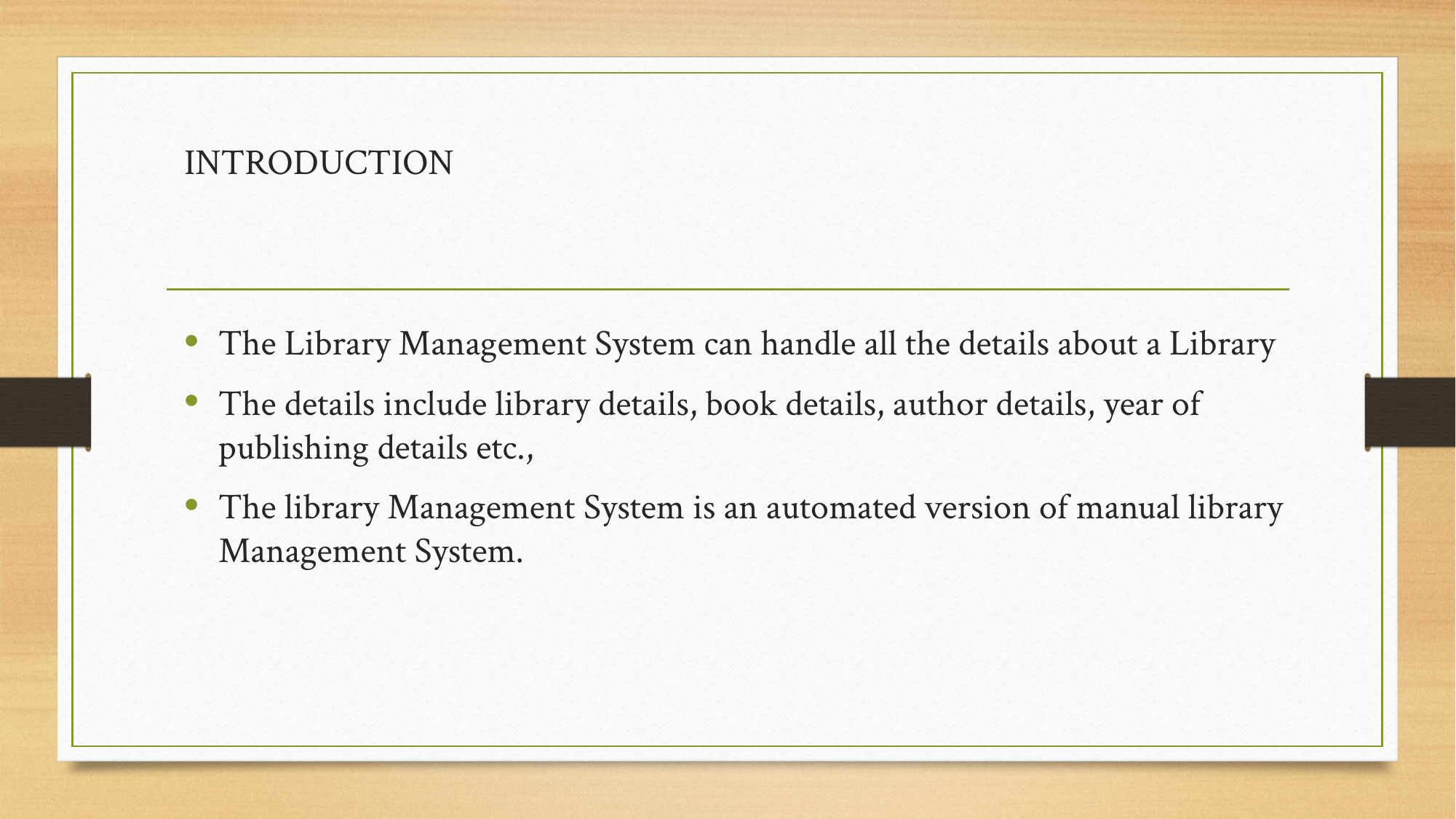

INTRODUCTION

The Library Management System can handle all the details about a Library
The details include library details, book details, author details, year of publishing details etc.,
The library Management System is an automated version of manual library Management System.